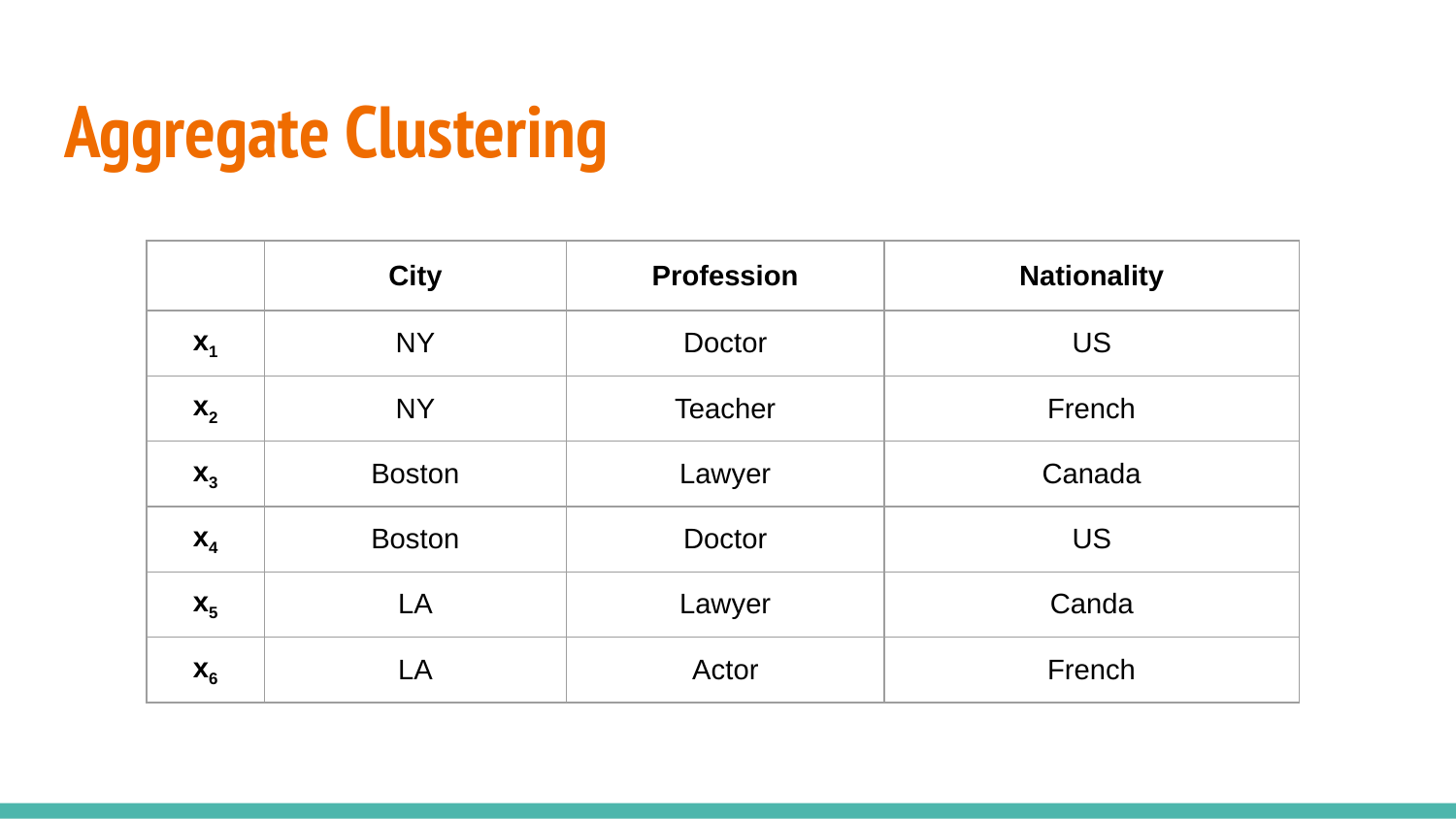

# Aggregate Clustering
|  | City | Profession | Nationality |
| --- | --- | --- | --- |
| x1 | NY | Doctor | US |
| x2 | NY | Teacher | French |
| x3 | Boston | Lawyer | Canada |
| x4 | Boston | Doctor | US |
| x5 | LA | Lawyer | Canda |
| x6 | LA | Actor | French |